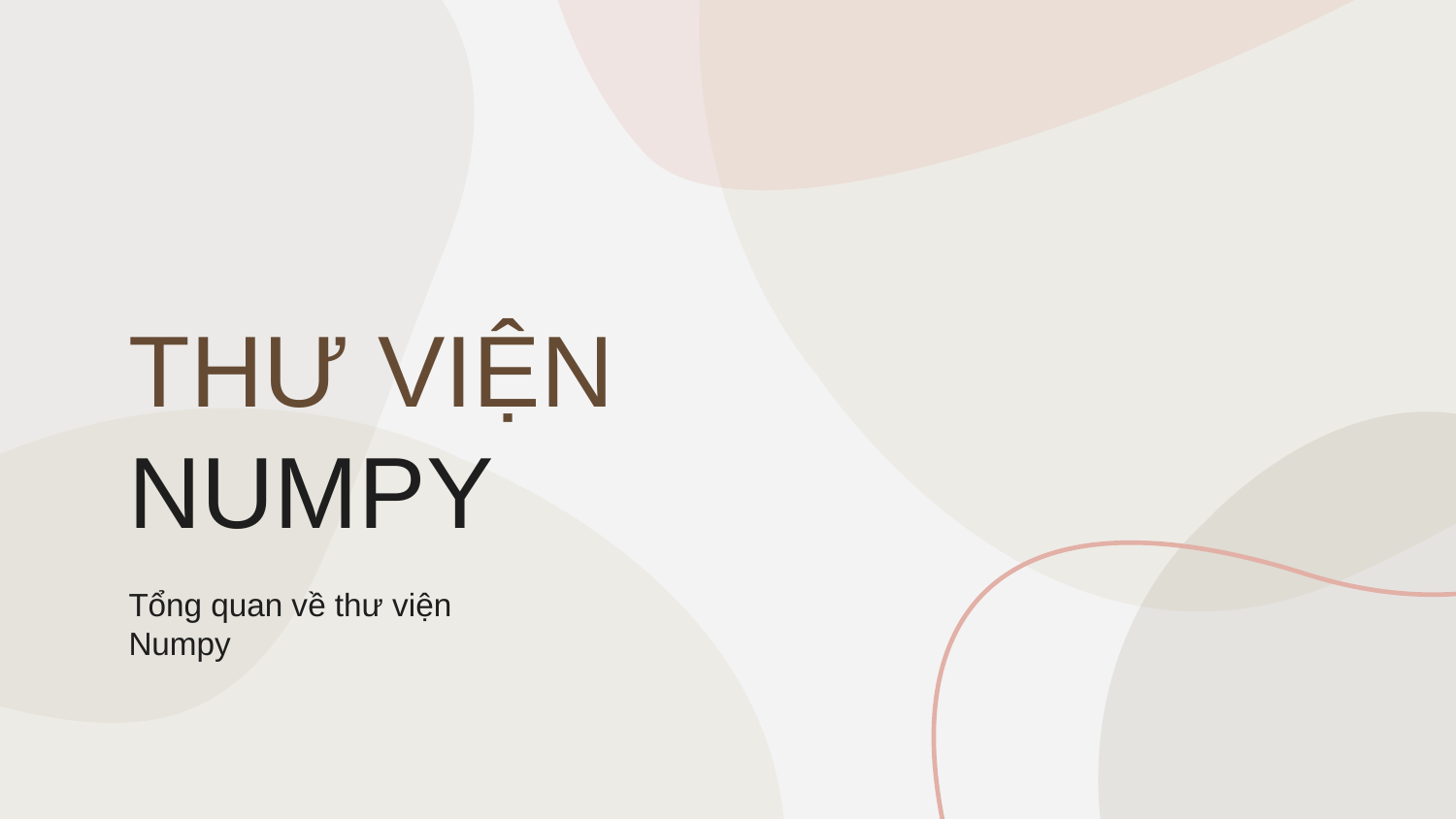

# THƯ VIỆN NUMPY
Tổng quan về thư viện Numpy